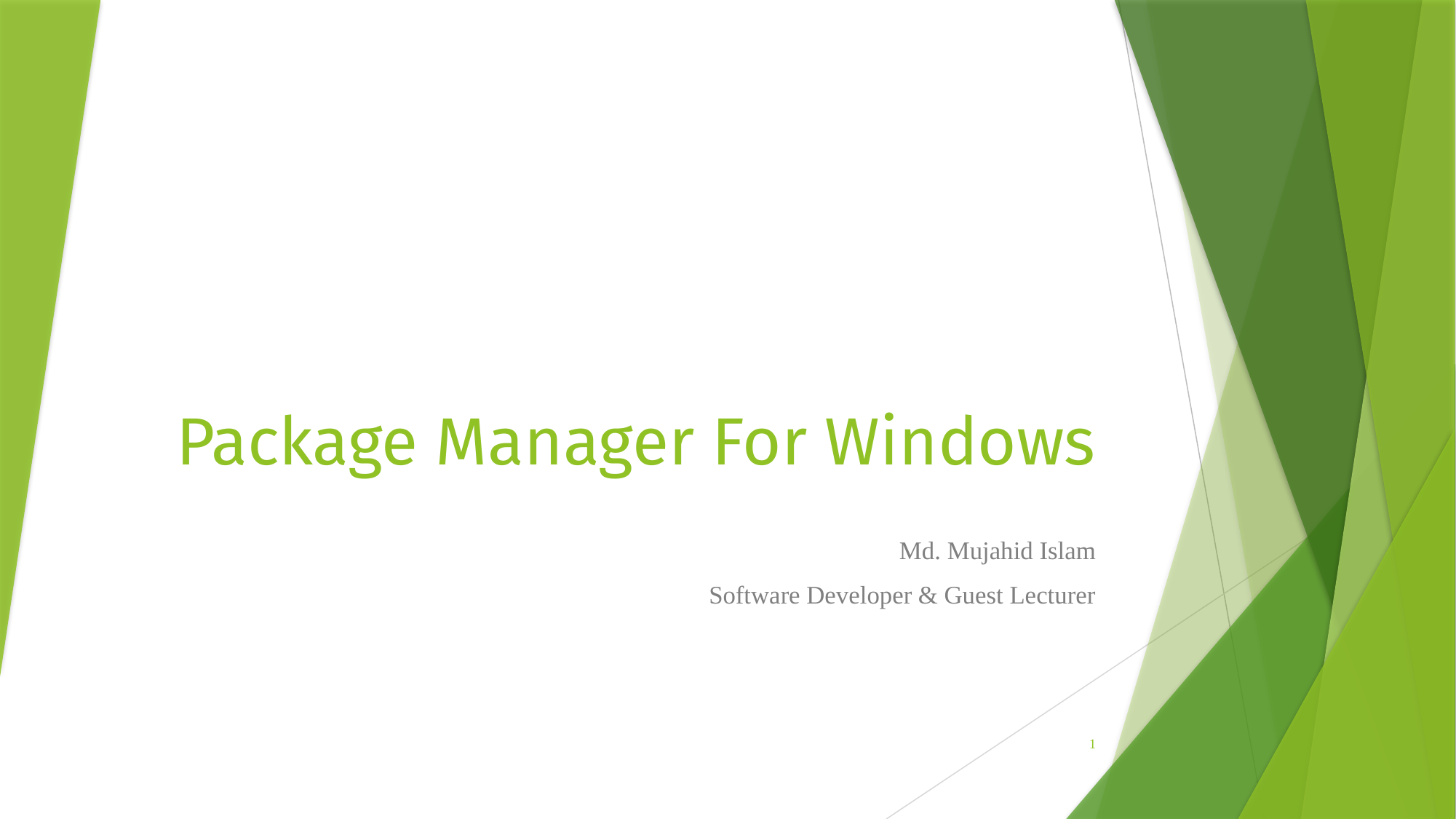

# Package Manager For Windows

Md. Mujahid Islam
Software Developer & Guest Lecturer
1